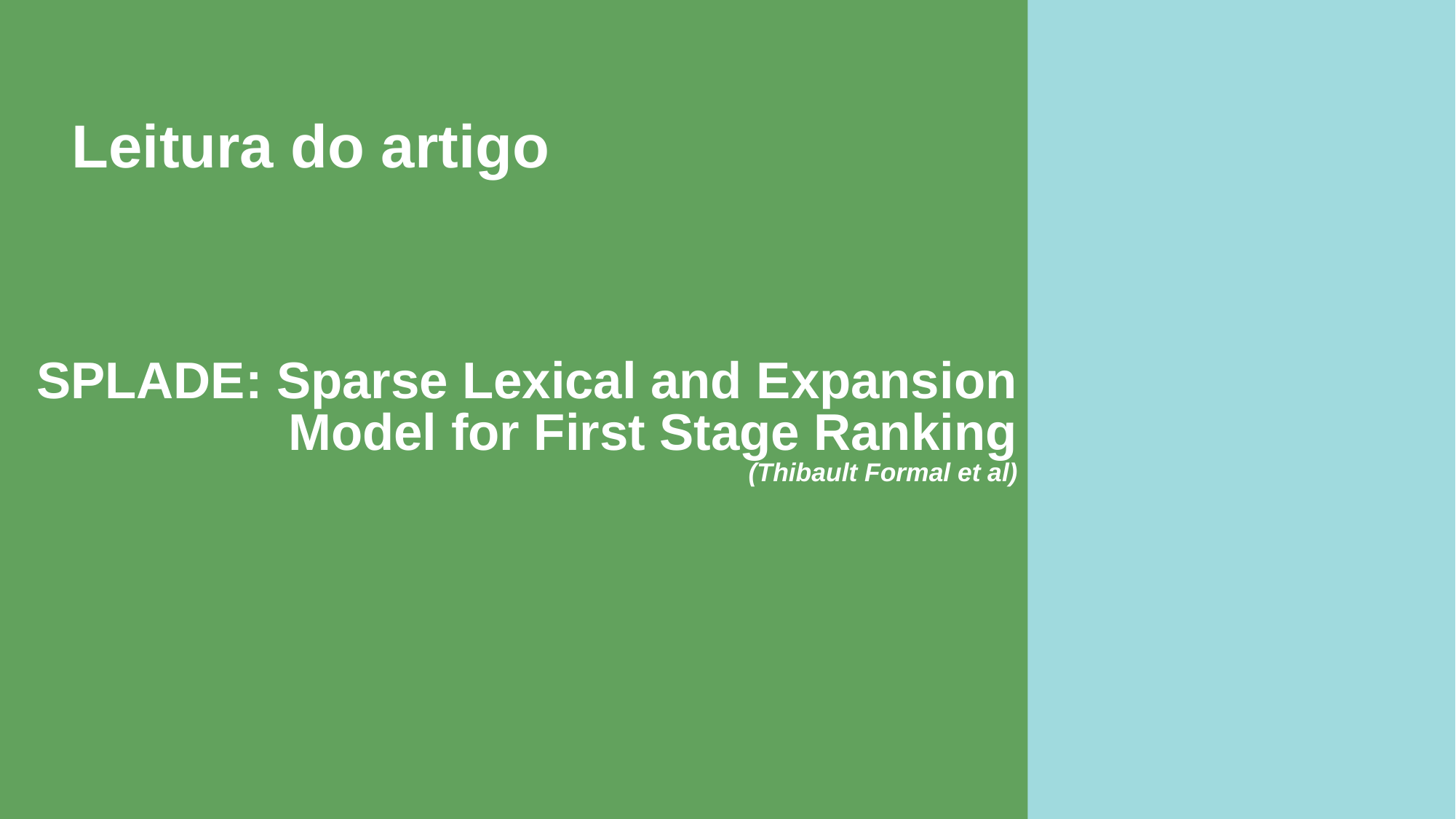

# Leitura do artigo
SPLADE: Sparse Lexical and Expansion Model for First Stage Ranking
(Thibault Formal et al)